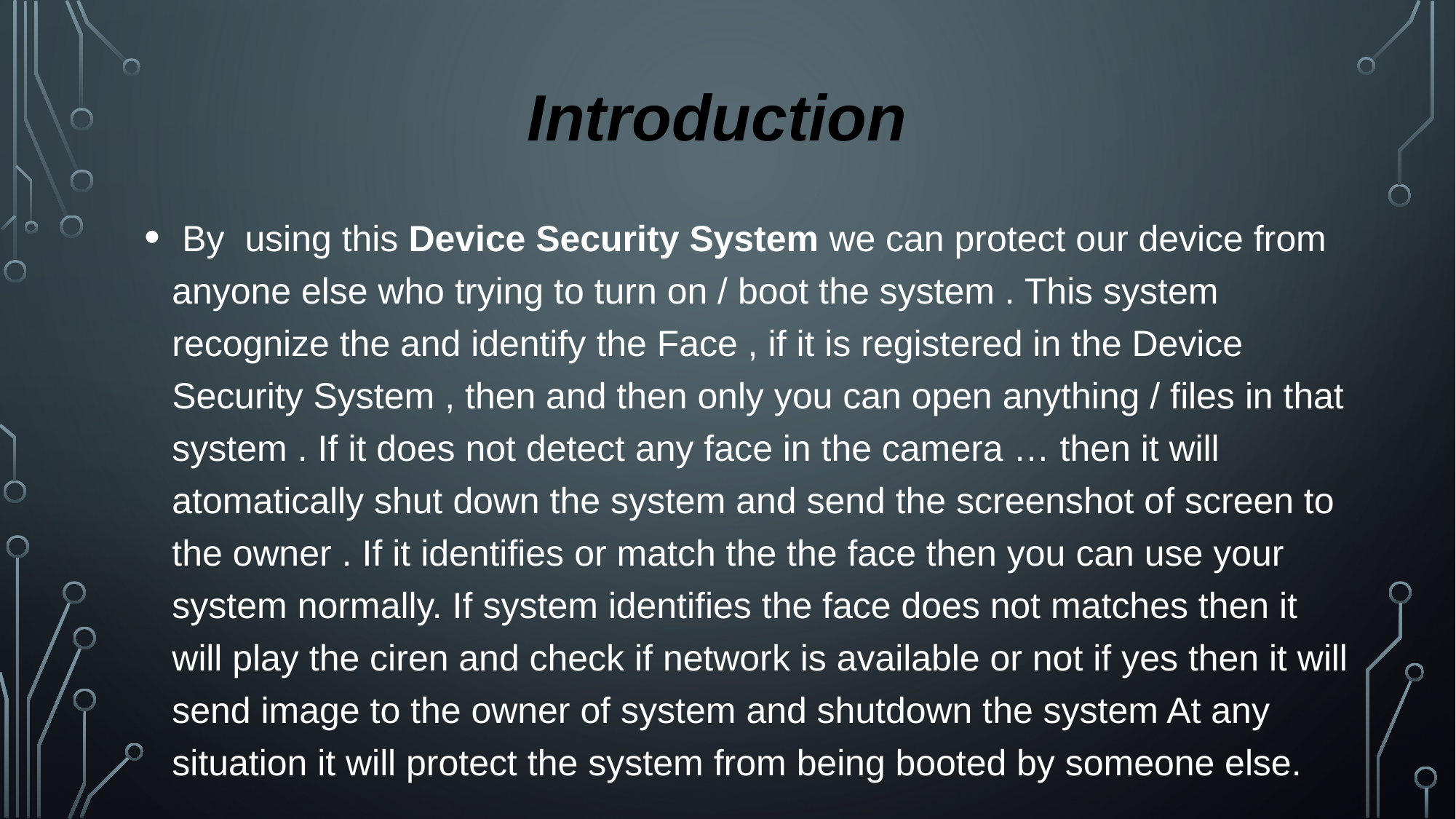

Introduction
 By  using this Device Security System we can protect our device from anyone else who trying to turn on / boot the system . This system recognize the and identify the Face , if it is registered in the Device Security System , then and then only you can open anything / files in that system . If it does not detect any face in the camera … then it will atomatically shut down the system and send the screenshot of screen to the owner . If it identifies or match the the face then you can use your system normally. If system identifies the face does not matches then it will play the ciren and check if network is available or not if yes then it will send image to the owner of system and shutdown the system At any situation it will protect the system from being booted by someone else.